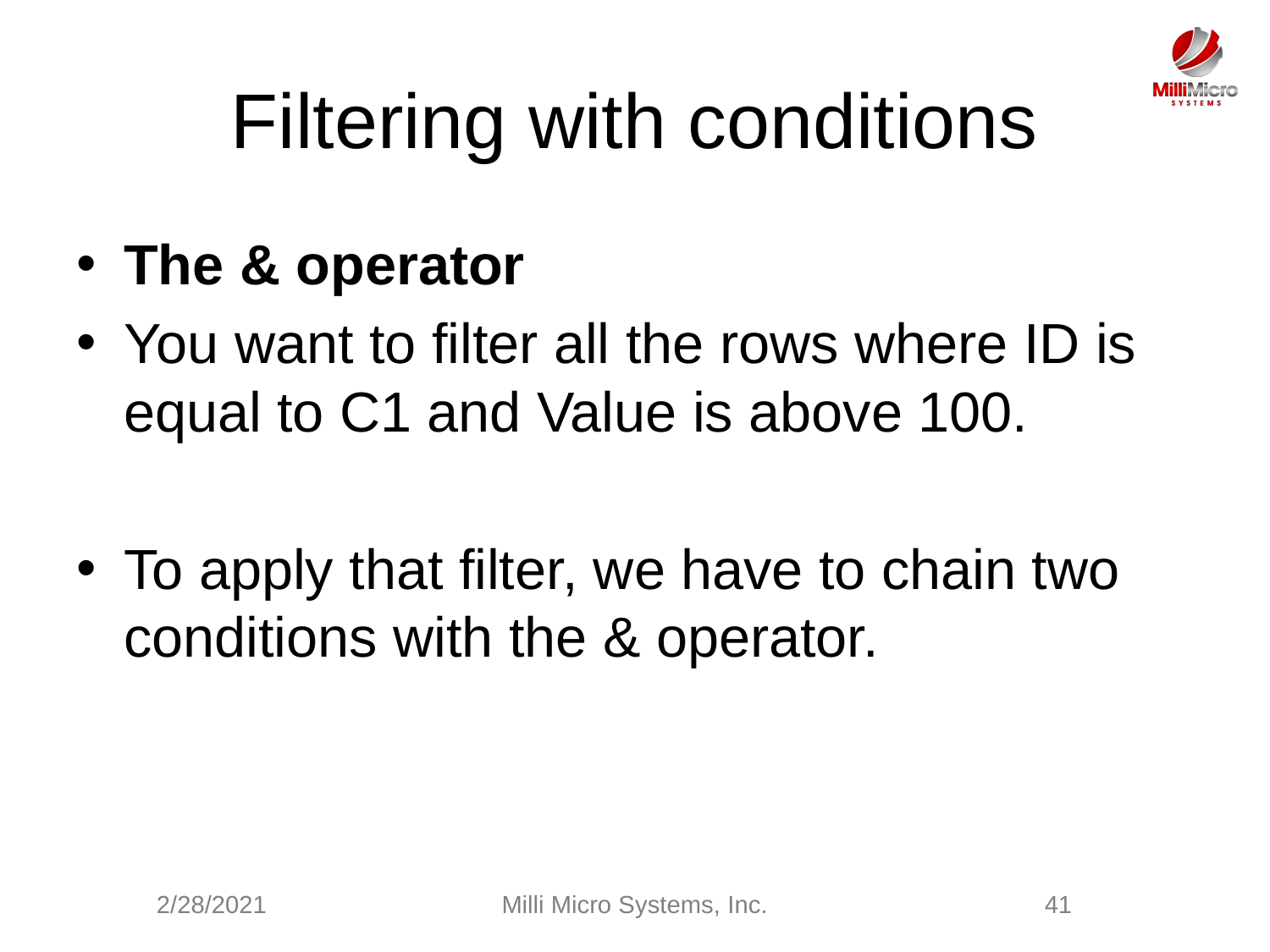

# Filtering with conditions
The & operator
You want to filter all the rows where ID is equal to C1 and Value is above 100.

To apply that filter, we have to chain two conditions with the & operator.
2/28/2021
Milli Micro Systems, Inc.
41